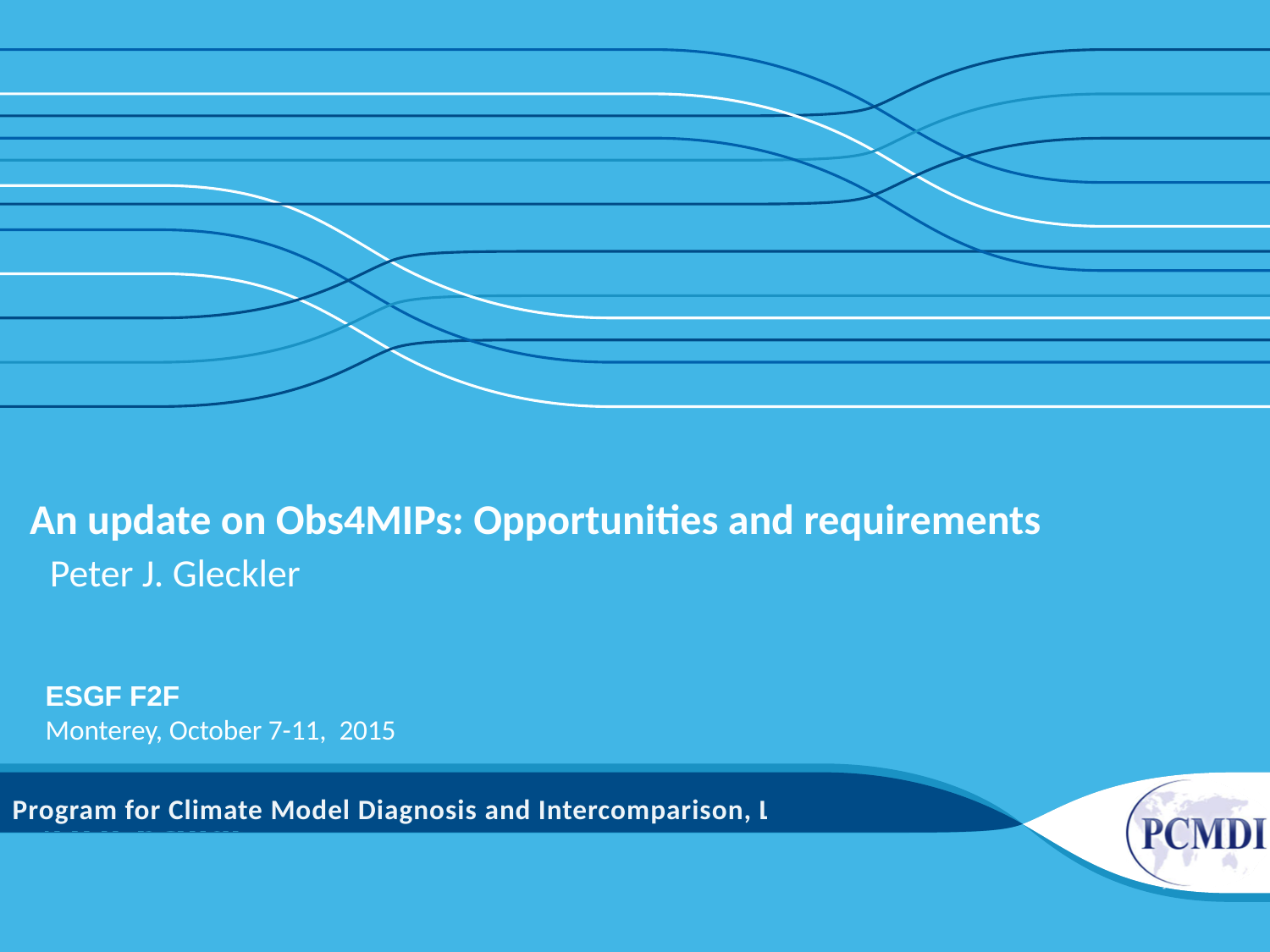

# An update on Obs4MIPs: Opportunities and requirements
Peter J. Gleckler
ESGF F2F
Monterey, October 7-11,  2015
Program for Climate Model Diagnosis and Intercomparison, LLNL